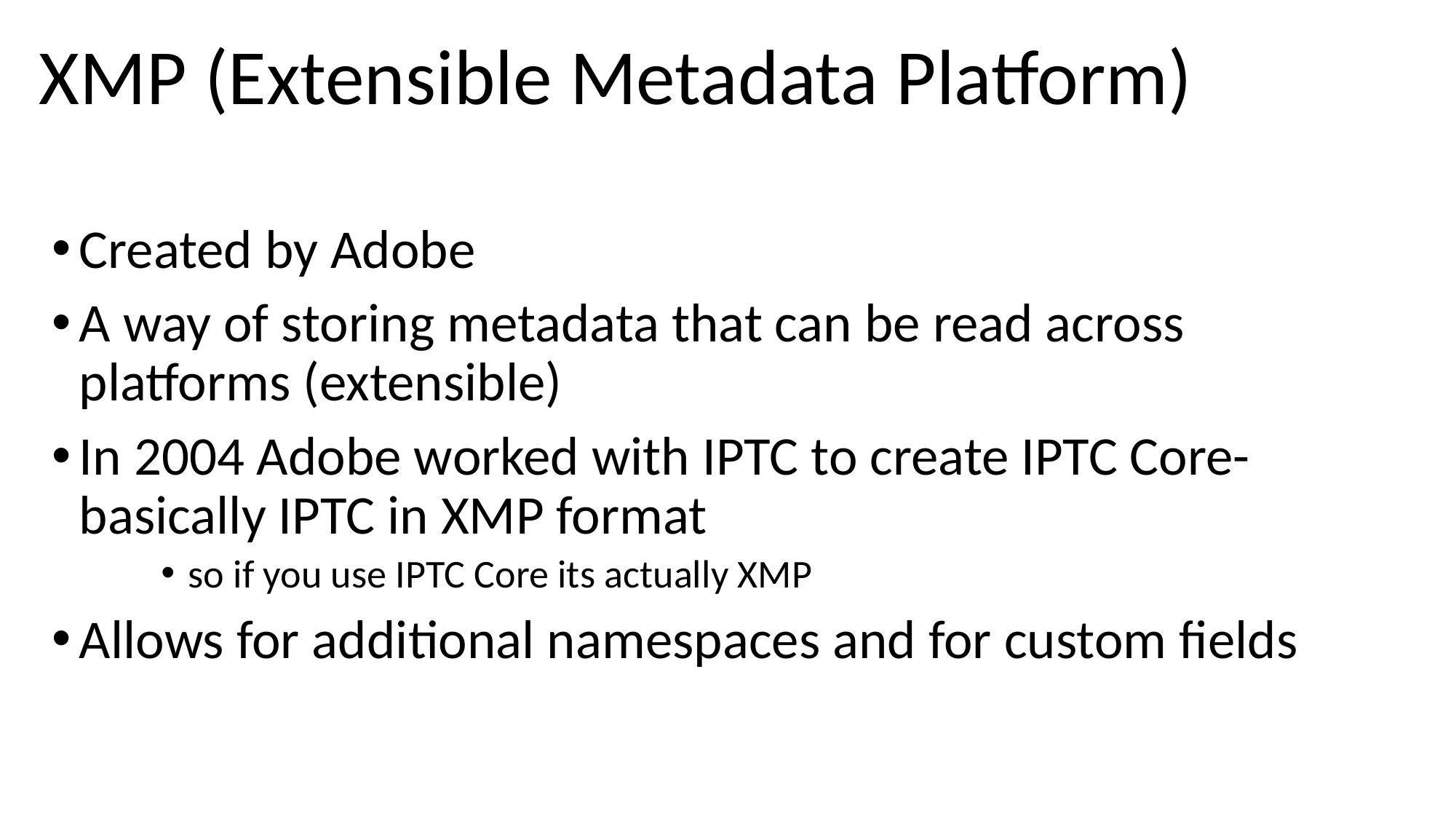

# XMP (Extensible Metadata Platform)
Created by Adobe
A way of storing metadata that can be read across platforms (extensible)
In 2004 Adobe worked with IPTC to create IPTC Core- basically IPTC in XMP format
so if you use IPTC Core its actually XMP
Allows for additional namespaces and for custom fields